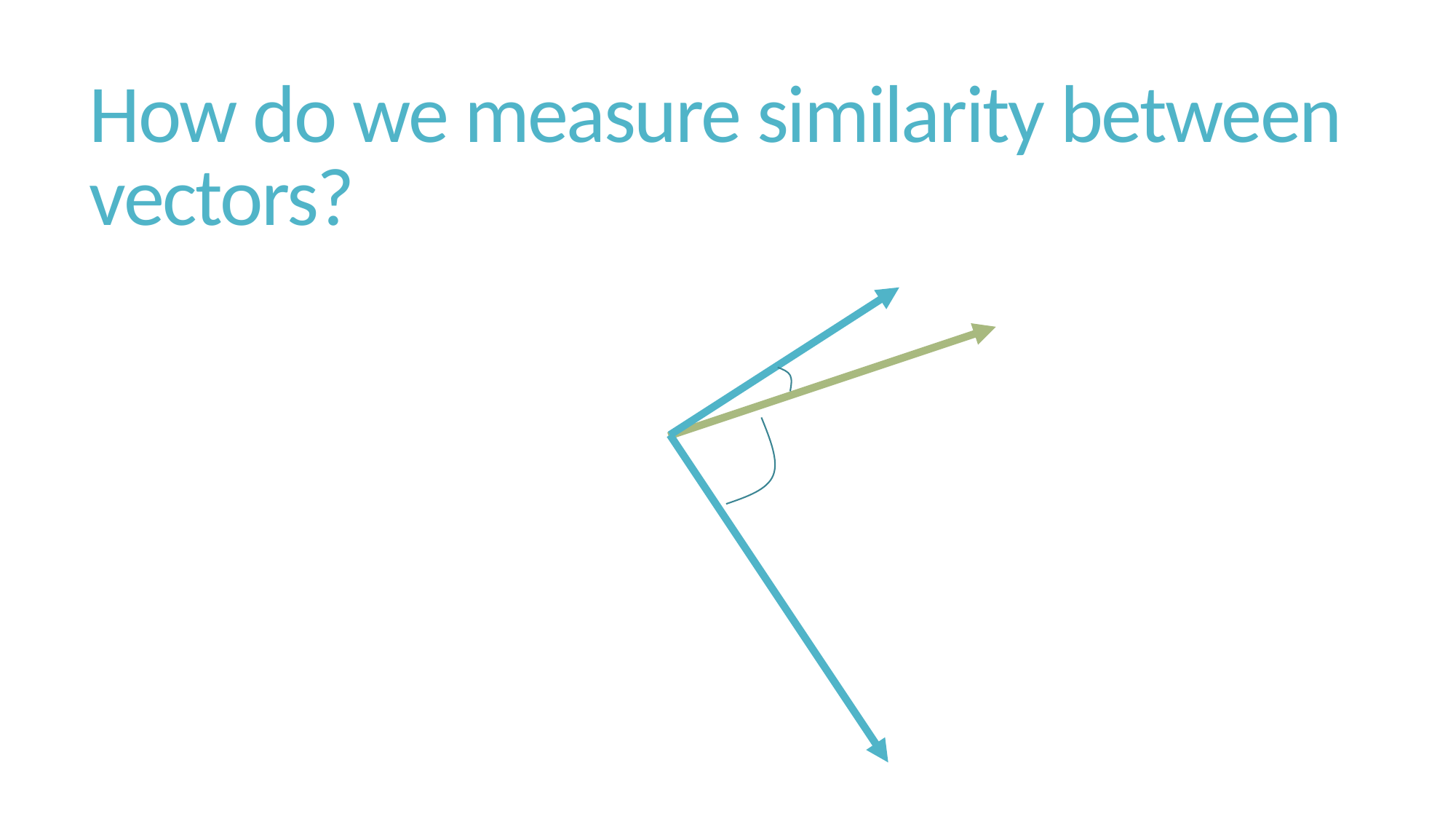

# How do we measure similarity between vectors?